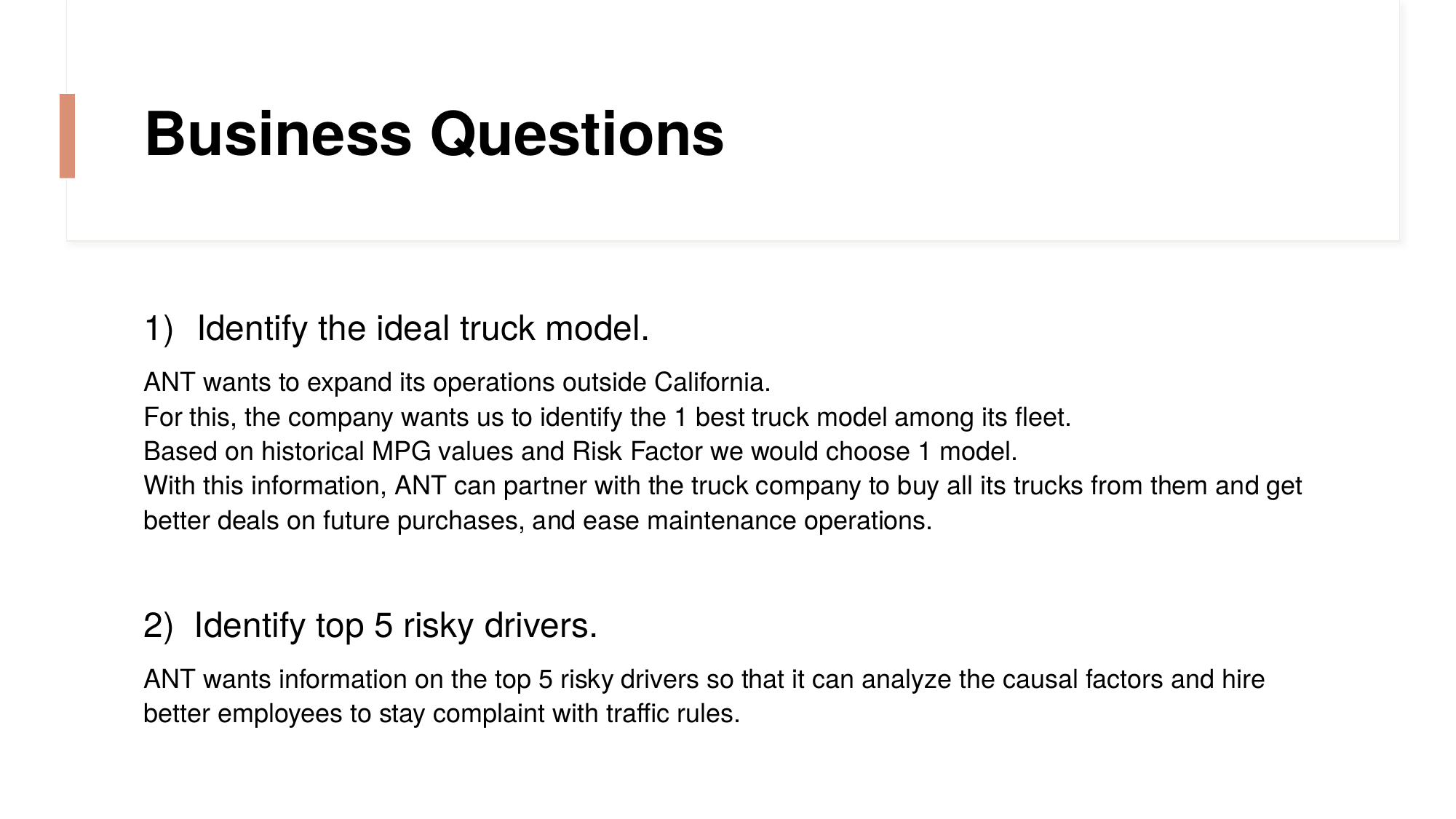

# Business Questions
Identify the ideal truck model.
ANT wants to expand its operations outside California.
For this, the company wants us to identify the 1 best truck model among its fleet.
Based on historical MPG values and Risk Factor we would choose 1 model.
With this information, ANT can partner with the truck company to buy all its trucks from them and get better deals on future purchases, and ease maintenance operations.

2)  Identify top 5 risky drivers.
ANT wants information on the top 5 risky drivers so that it can analyze the causal factors and hire better employees to stay complaint with traffic rules.